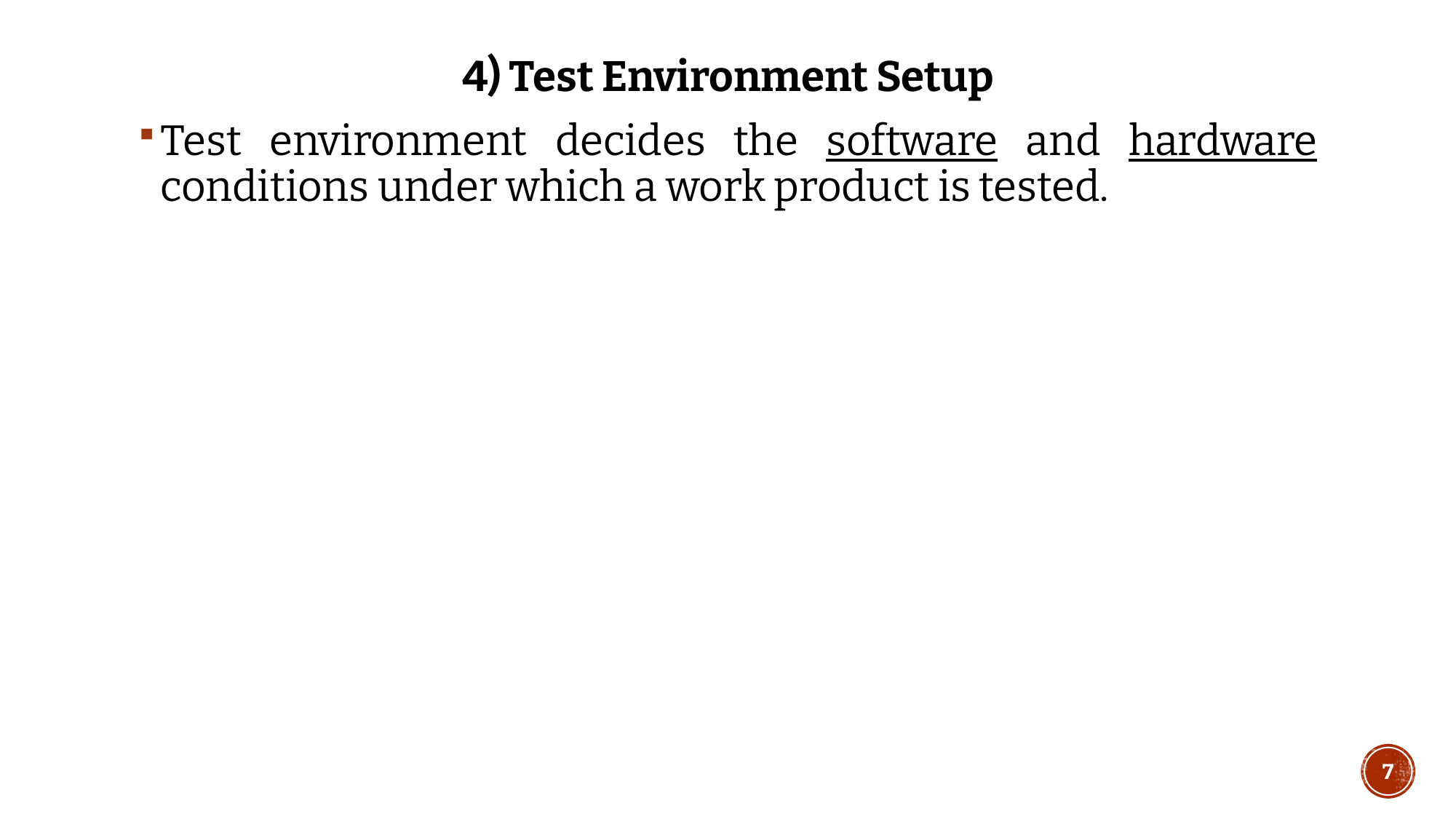

4) Test Environment Setup
Test environment decides the software and hardware conditions under which a work product is tested.
7